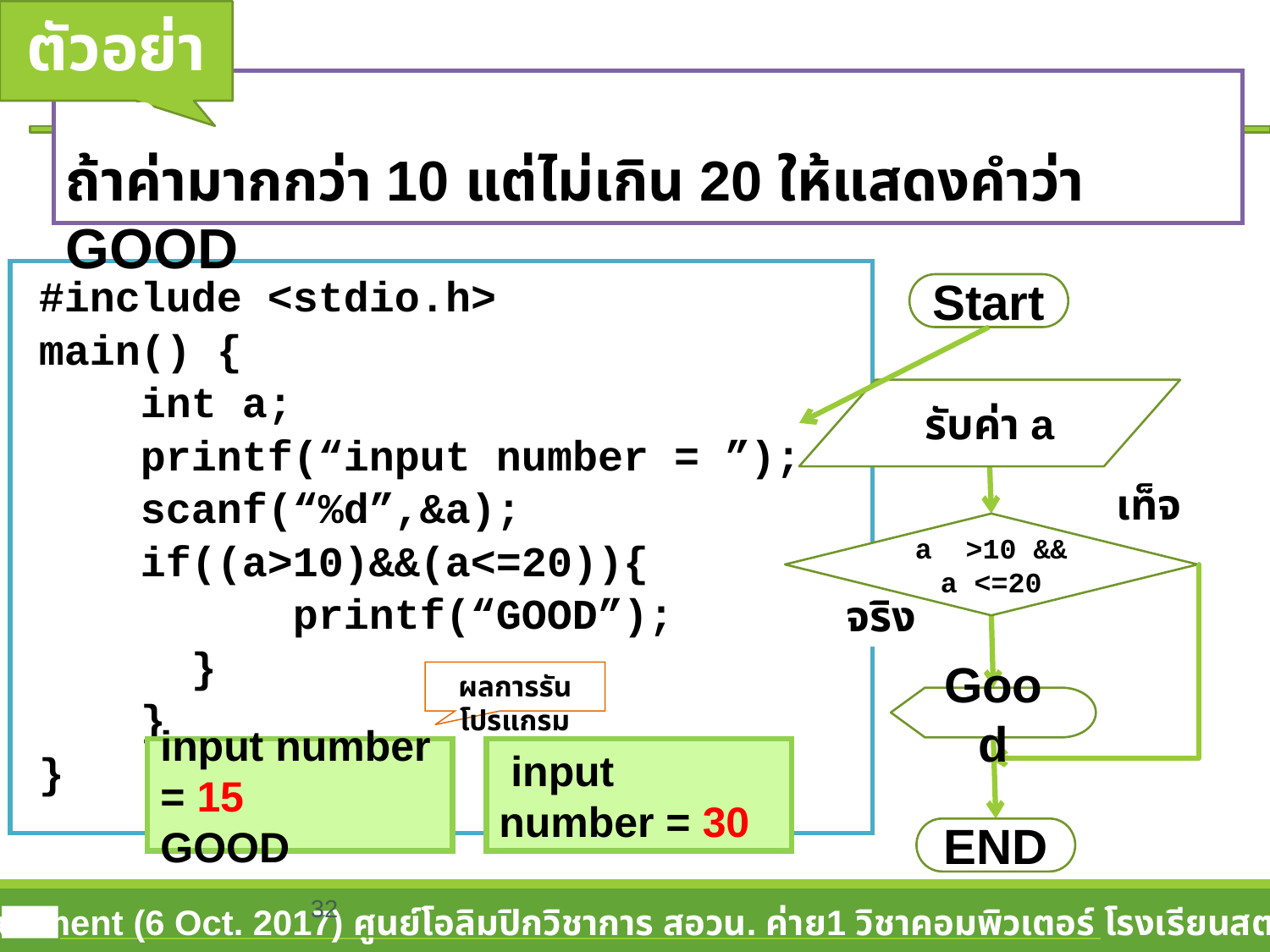

ตัวอย่าง 9
ถ้าค่ามากกว่า 10 แต่ไม่เกิน 20 ให้แสดงคำว่า GOOD
#include <stdio.h>
main() {
    int a;
    printf(“input number = ”);
    scanf(“%d”,&a);
    if((a>10)&&(a<=20)){
		printf(“GOOD”);
      }
    }
}

Start
รับค่า a
เท็จ
a  >10 && a <=20
จริง
ผลการรันโปรแกรม
Good
input number = 15
GOOD
 input number = 30
END
32